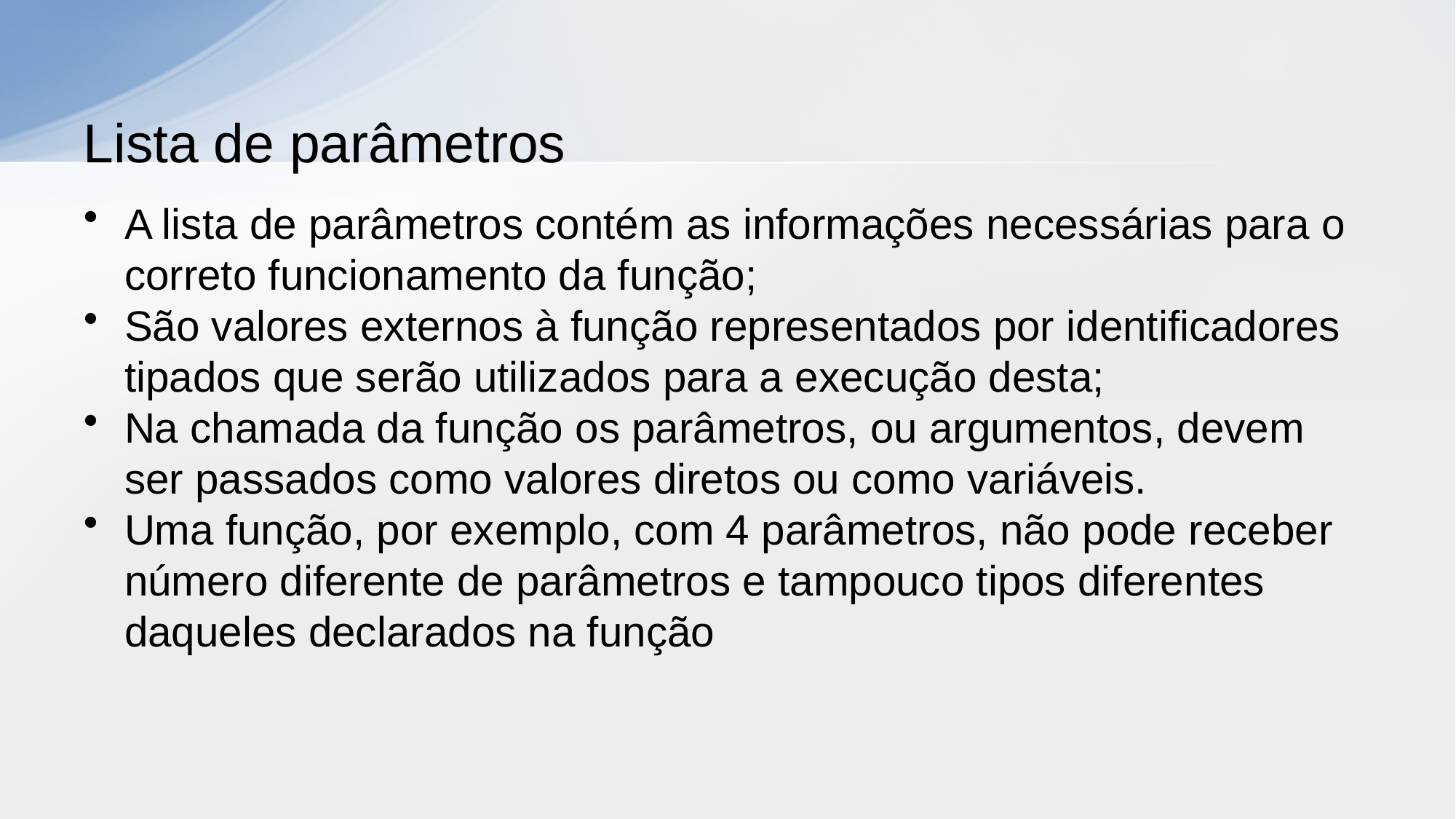

# Lista de parâmetros
A lista de parâmetros contém as informações necessárias para o correto funcionamento da função;
São valores externos à função representados por identificadores tipados que serão utilizados para a execução desta;
Na chamada da função os parâmetros, ou argumentos, devem ser passados como valores diretos ou como variáveis.
Uma função, por exemplo, com 4 parâmetros, não pode receber número diferente de parâmetros e tampouco tipos diferentes daqueles declarados na função